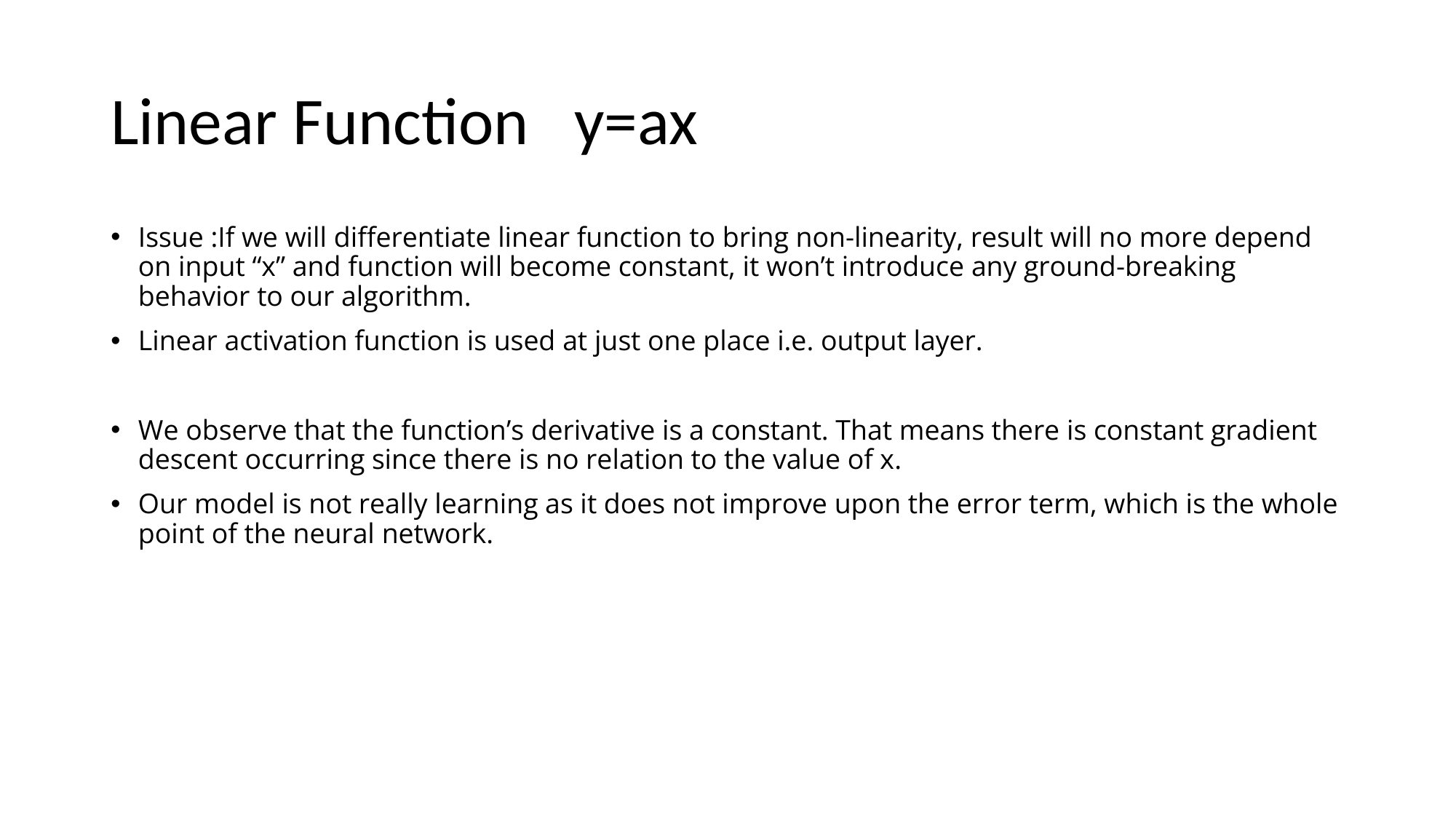

# Linear Function   y=ax
Issue :If we will differentiate linear function to bring non-linearity, result will no more depend on input “x” and function will become constant, it won’t introduce any ground-breaking behavior to our algorithm.
Linear activation function is used at just one place i.e. output layer.

We observe that the function’s derivative is a constant. That means there is constant gradient descent occurring since there is no relation to the value of x.
Our model is not really learning as it does not improve upon the error term, which is the whole point of the neural network.